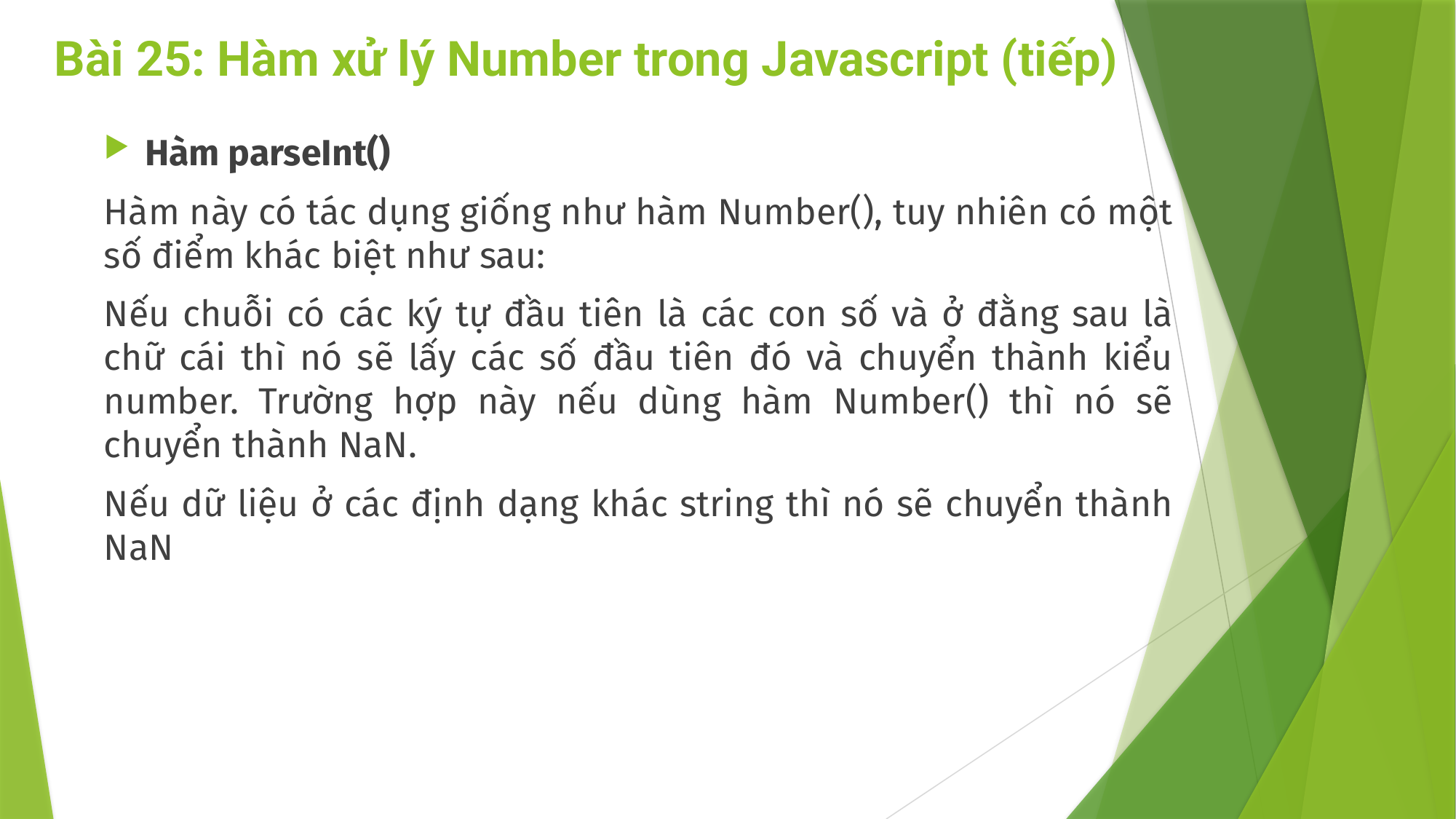

# Bài 25: Hàm xử lý Number trong Javascript (tiếp)
Hàm parseInt()
Hàm này có tác dụng giống như hàm Number(), tuy nhiên có một số điểm khác biệt như sau:
Nếu chuỗi có các ký tự đầu tiên là các con số và ở đằng sau là chữ cái thì nó sẽ lấy các số đầu tiên đó và chuyển thành kiểu number. Trường hợp này nếu dùng hàm Number() thì nó sẽ chuyển thành NaN.
Nếu dữ liệu ở các định dạng khác string thì nó sẽ chuyển thành NaN